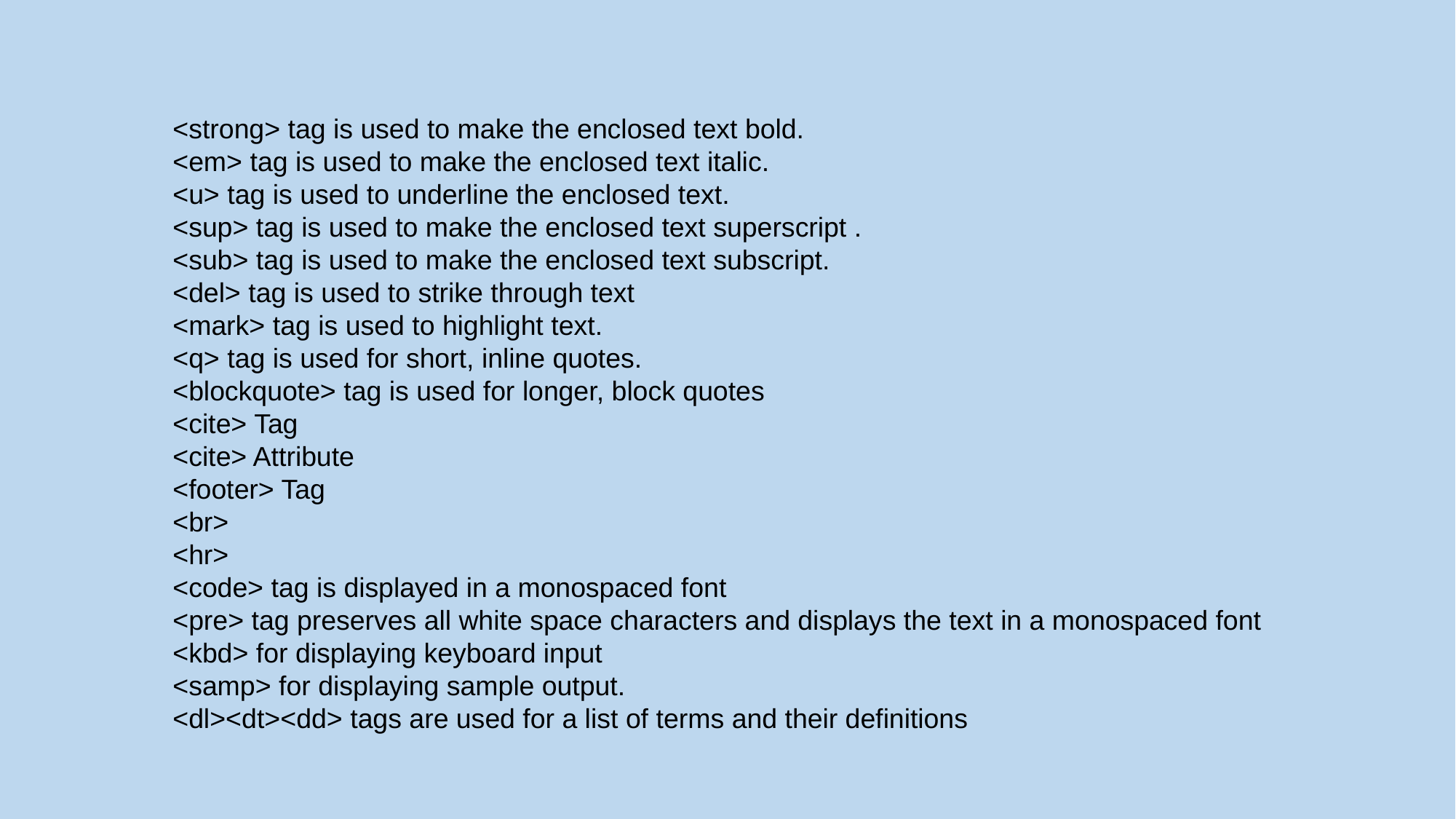

<strong> tag is used to make the enclosed text bold.
<em> tag is used to make the enclosed text italic.
<u> tag is used to underline the enclosed text.
<sup> tag is used to make the enclosed text superscript .
<sub> tag is used to make the enclosed text subscript.
<del> tag is used to strike through text
<mark> tag is used to highlight text.
<q> tag is used for short, inline quotes.
<blockquote> tag is used for longer, block quotes
<cite> Tag
<cite> Attribute
<footer> Tag
<br>
<hr>
<code> tag is displayed in a monospaced font
<pre> tag preserves all white space characters and displays the text in a monospaced font
<kbd> for displaying keyboard input
<samp> for displaying sample output.
<dl><dt><dd> tags are used for a list of terms and their definitions